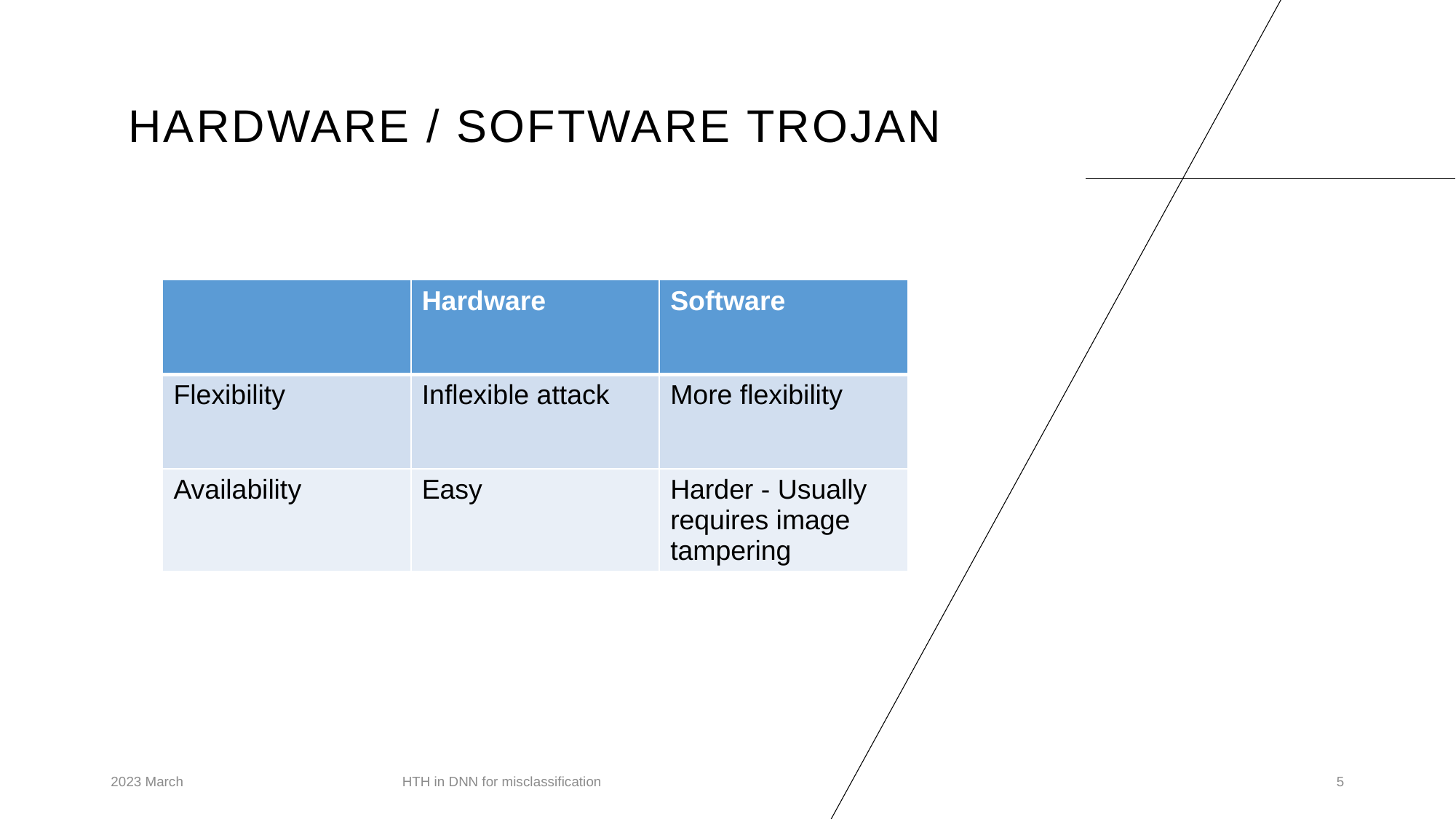

# Hardware / software Trojan
|  | Hardware | Software |
| --- | --- | --- |
| Flexibility | Inflexible attack | More flexibility |
| Availability | Easy | Harder - Usually requires image tampering |
2023 March
HTH in DNN for misclassification
5